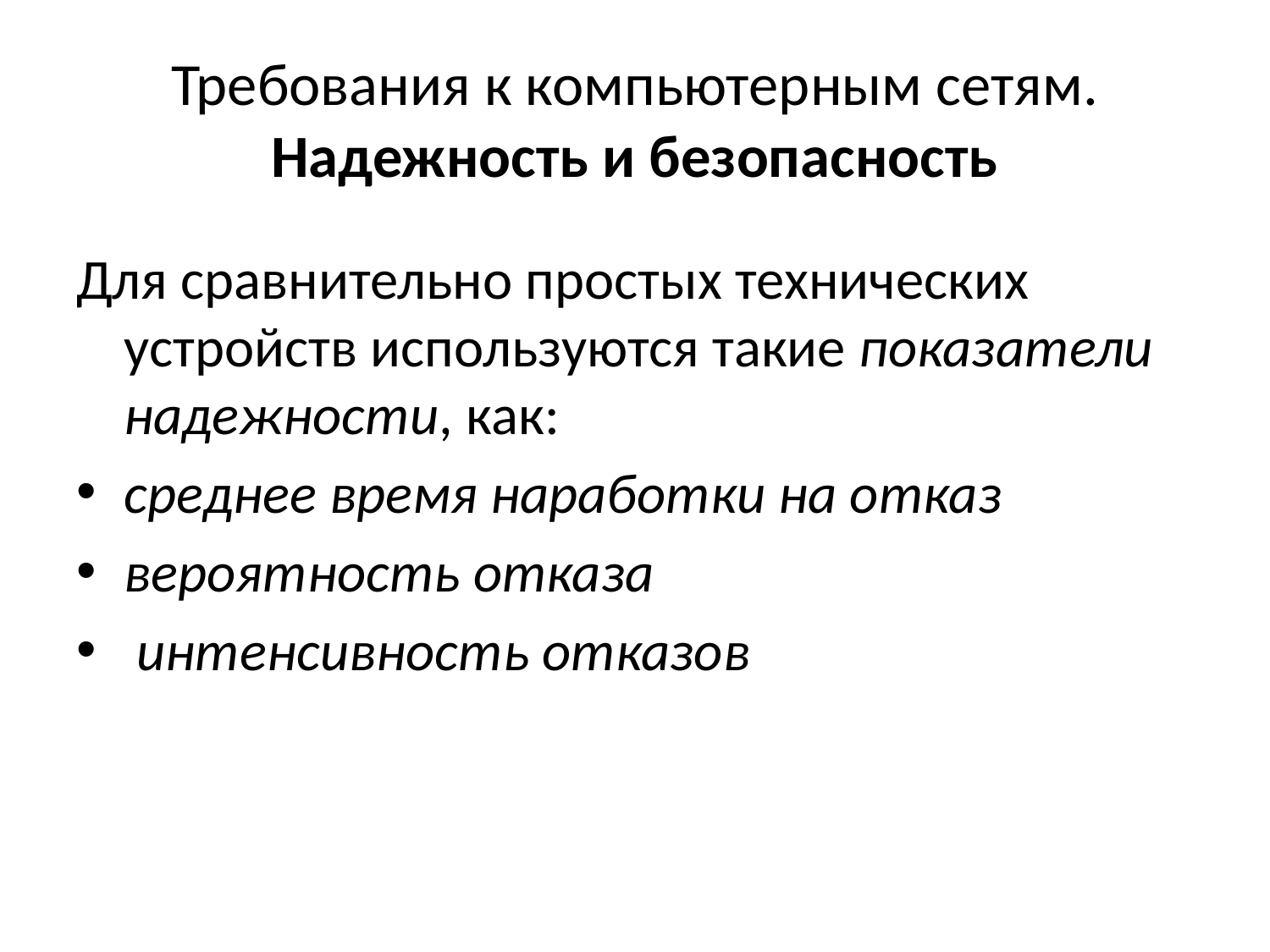

# Требования к компьютерным сетям. Надежность и безопасность
Для сравнительно простых технических устройств используются такие показатели надежности, как:
среднее время наработки на отказ
вероятность отказа
 интенсивность отказов